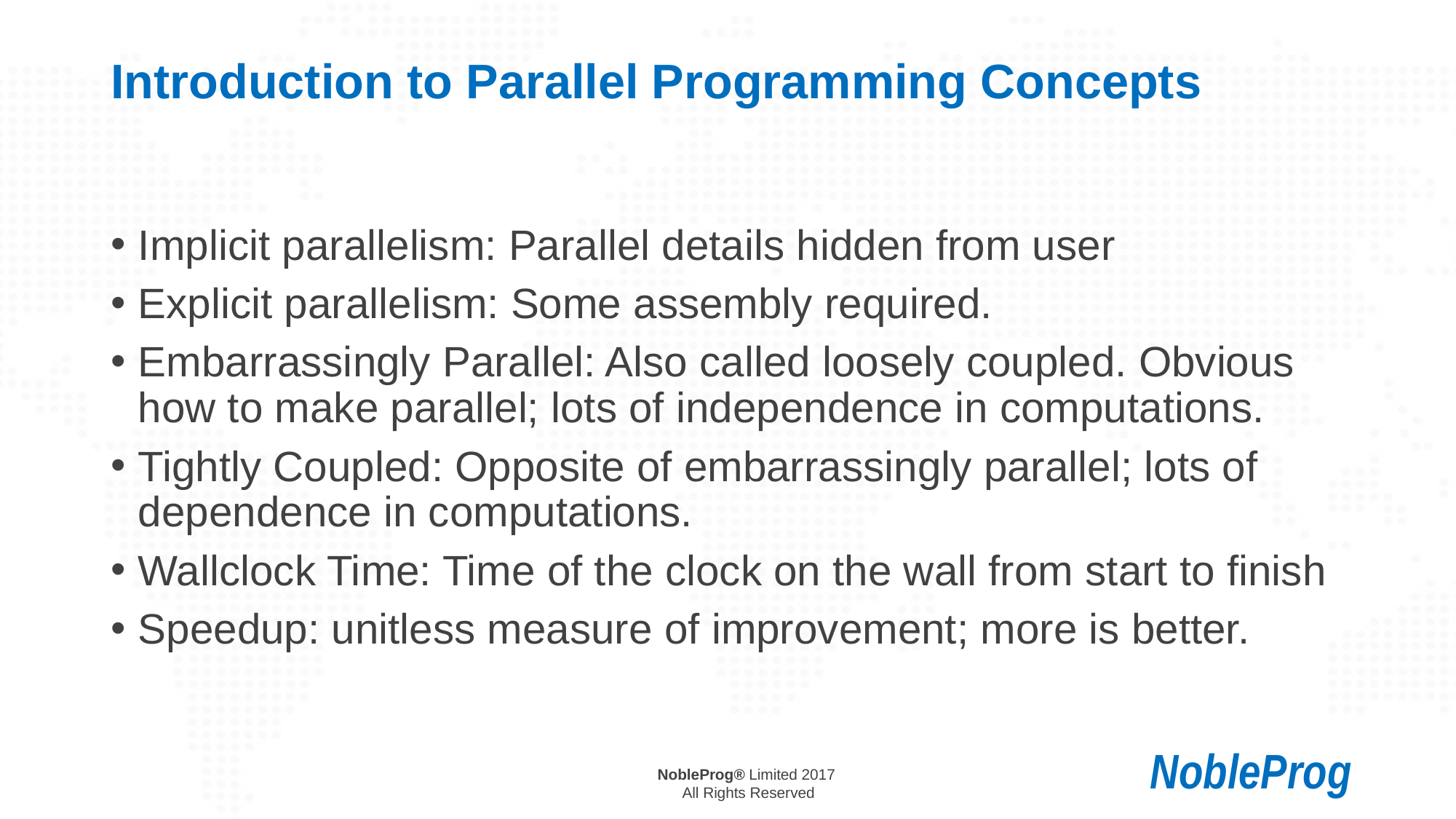

# Introduction to Parallel Programming Concepts
Implicit parallelism: Parallel details hidden from user
Explicit parallelism: Some assembly required.
Embarrassingly Parallel: Also called loosely coupled. Obvious how to make parallel; lots of independence in computations.
Tightly Coupled: Opposite of embarrassingly parallel; lots of dependence in computations.
Wallclock Time: Time of the clock on the wall from start to finish
Speedup: unitless measure of improvement; more is better.